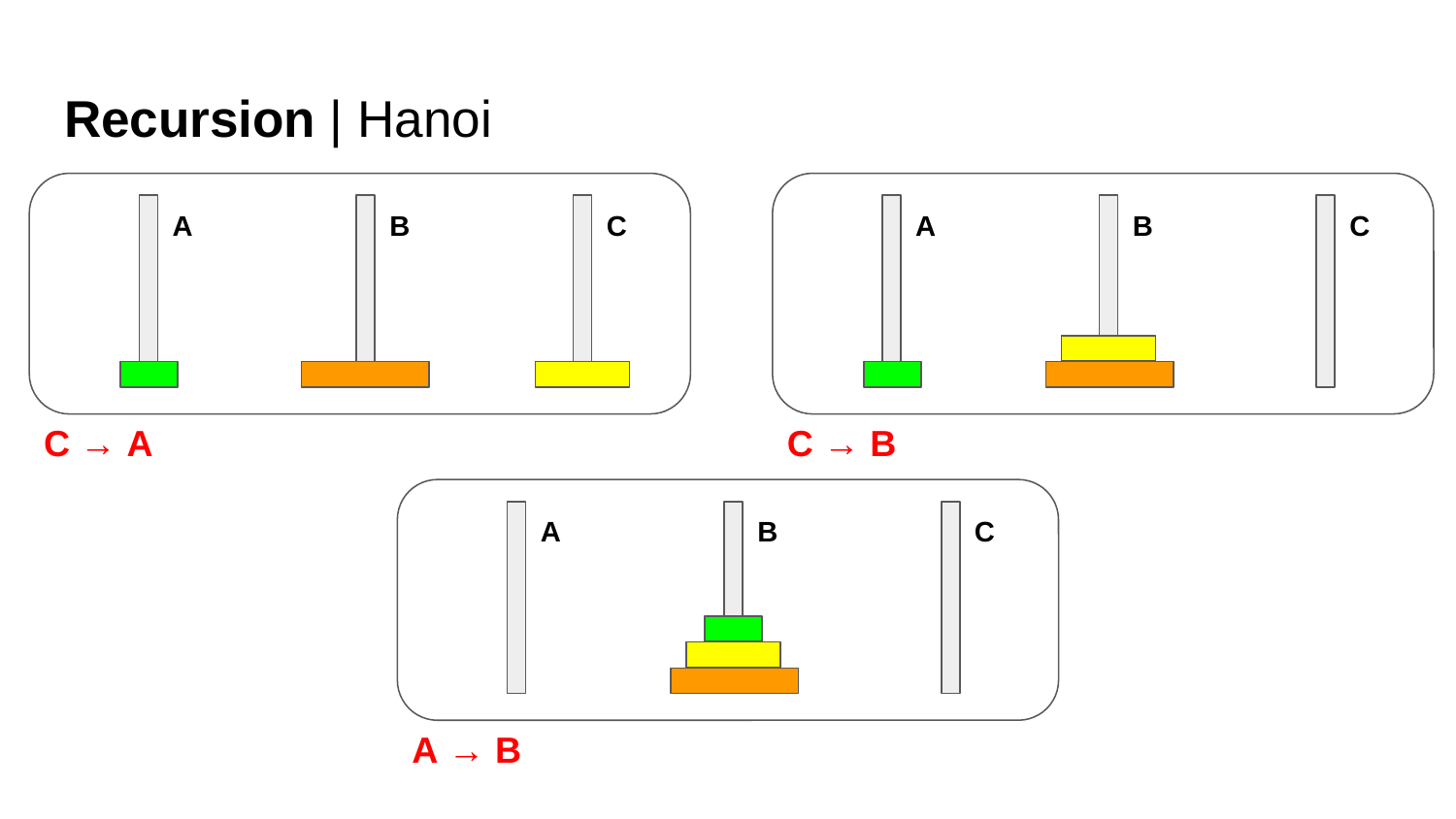

# Recursion | Hanoi

B
A
C
B
A
C

C → A
C → B

B
A
C

A → B